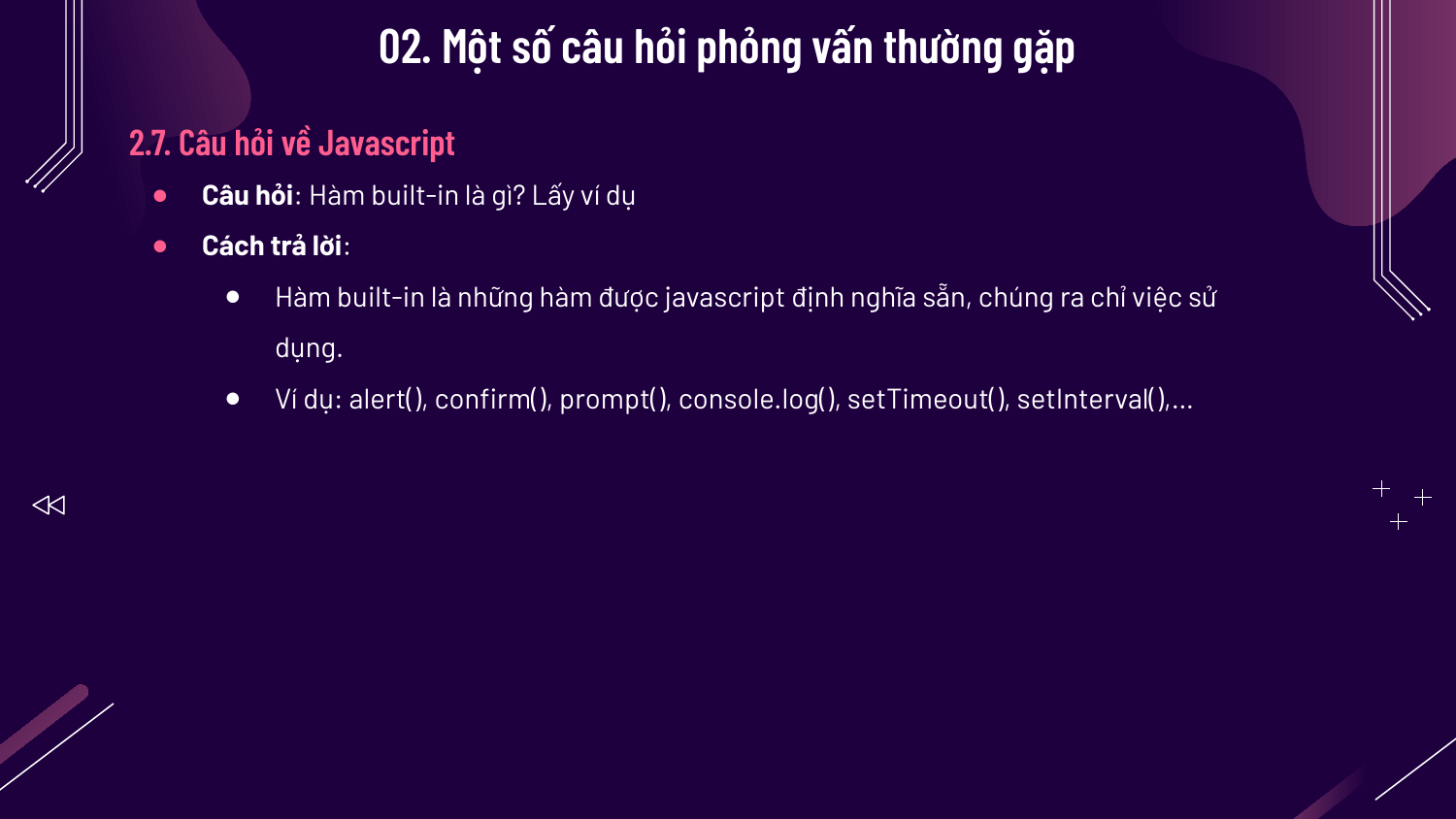

# 02. Một số câu hỏi phỏng vấn thường gặp
2.7. Câu hỏi về Javascript
Câu hỏi: Hàm built-in là gì? Lấy ví dụ
Cách trả lời:
Hàm built-in là những hàm được javascript định nghĩa sẵn, chúng ra chỉ việc sử dụng.
Ví dụ: alert(), confirm(), prompt(), console.log(), setTimeout(), setInterval(),…